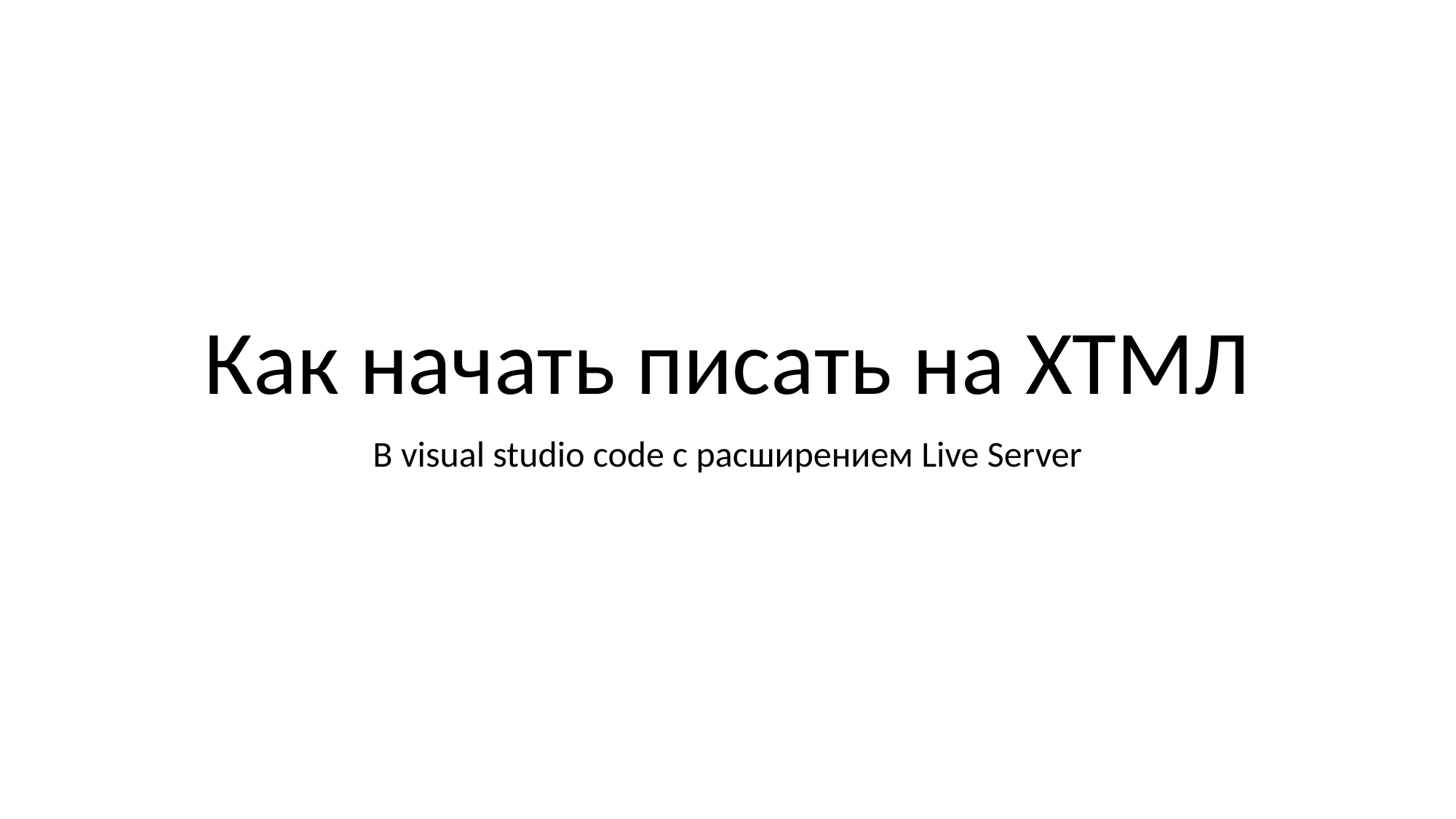

# Как начать писать на ХТМЛ
В visual studio code c расширением Live Server